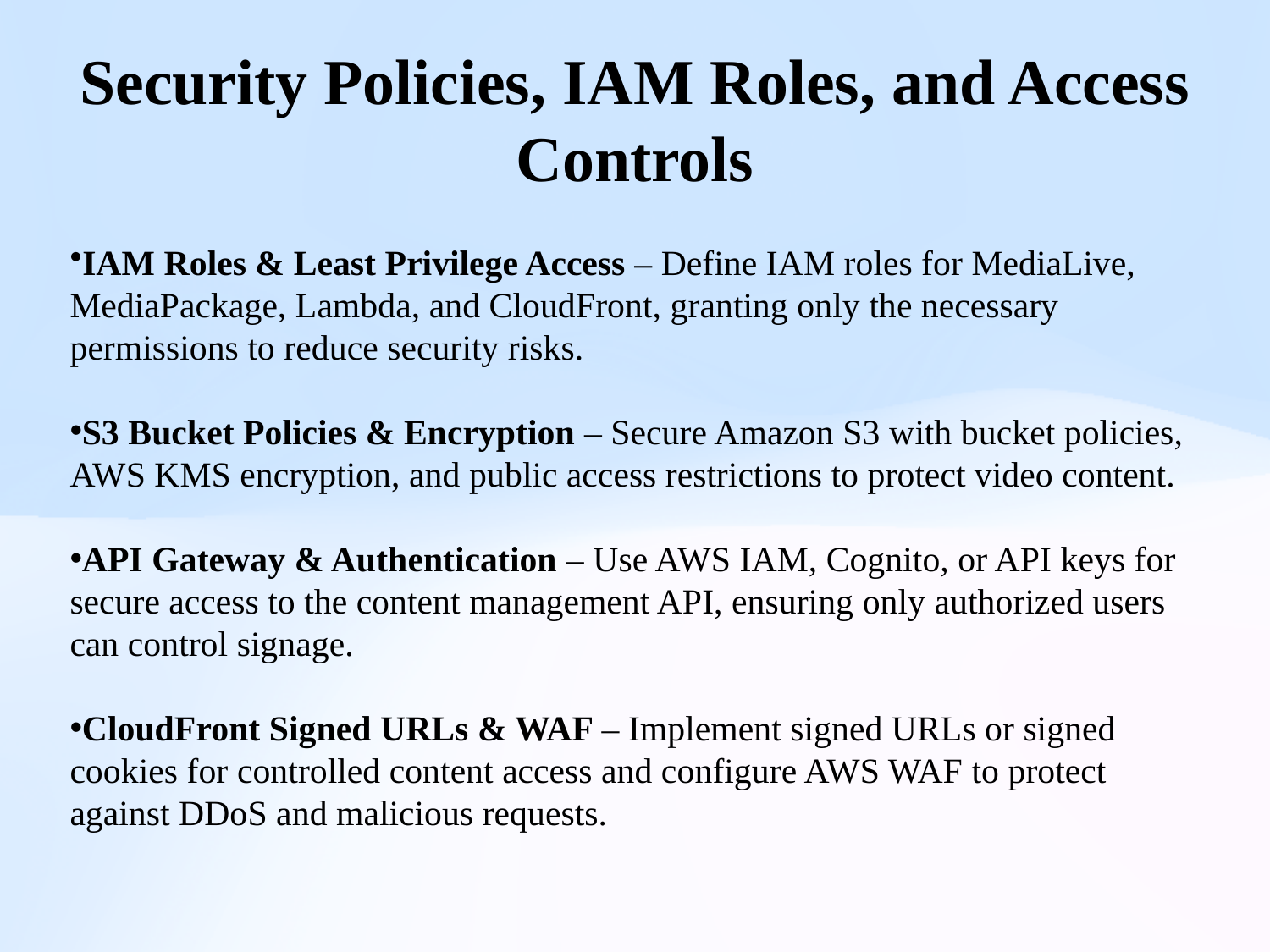

# Security Policies, IAM Roles, and Access Controls
IAM Roles & Least Privilege Access – Define IAM roles for MediaLive, MediaPackage, Lambda, and CloudFront, granting only the necessary permissions to reduce security risks.

S3 Bucket Policies & Encryption – Secure Amazon S3 with bucket policies, AWS KMS encryption, and public access restrictions to protect video content.

API Gateway & Authentication – Use AWS IAM, Cognito, or API keys for secure access to the content management API, ensuring only authorized users can control signage.

CloudFront Signed URLs & WAF – Implement signed URLs or signed cookies for controlled content access and configure AWS WAF to protect against DDoS and malicious requests.